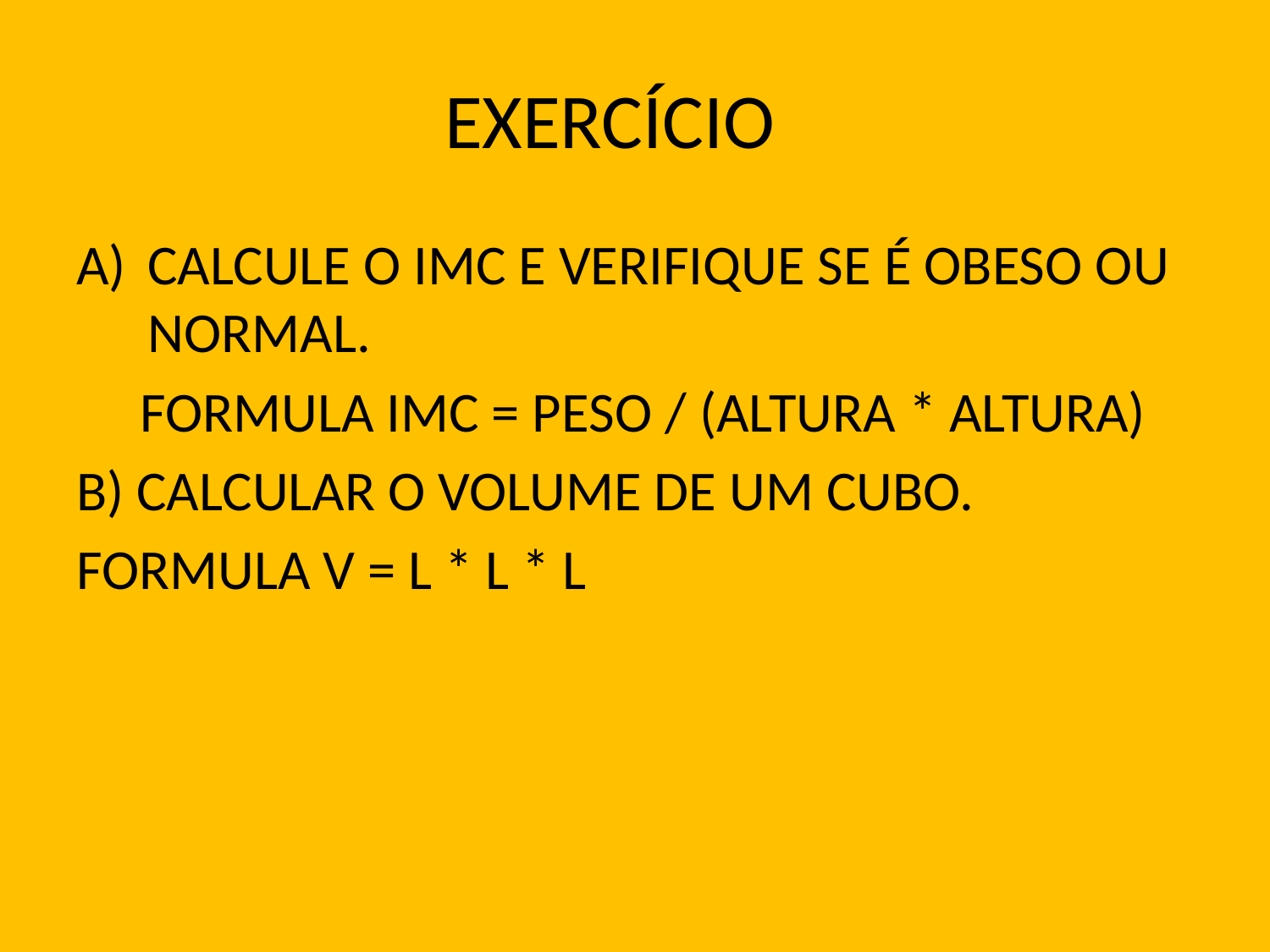

# EXERCÍCIO
CALCULE O IMC E VERIFIQUE SE É OBESO OU NORMAL.
     FORMULA IMC = PESO / (ALTURA * ALTURA)
B) CALCULAR O VOLUME DE UM CUBO.
FORMULA V = L * L * L